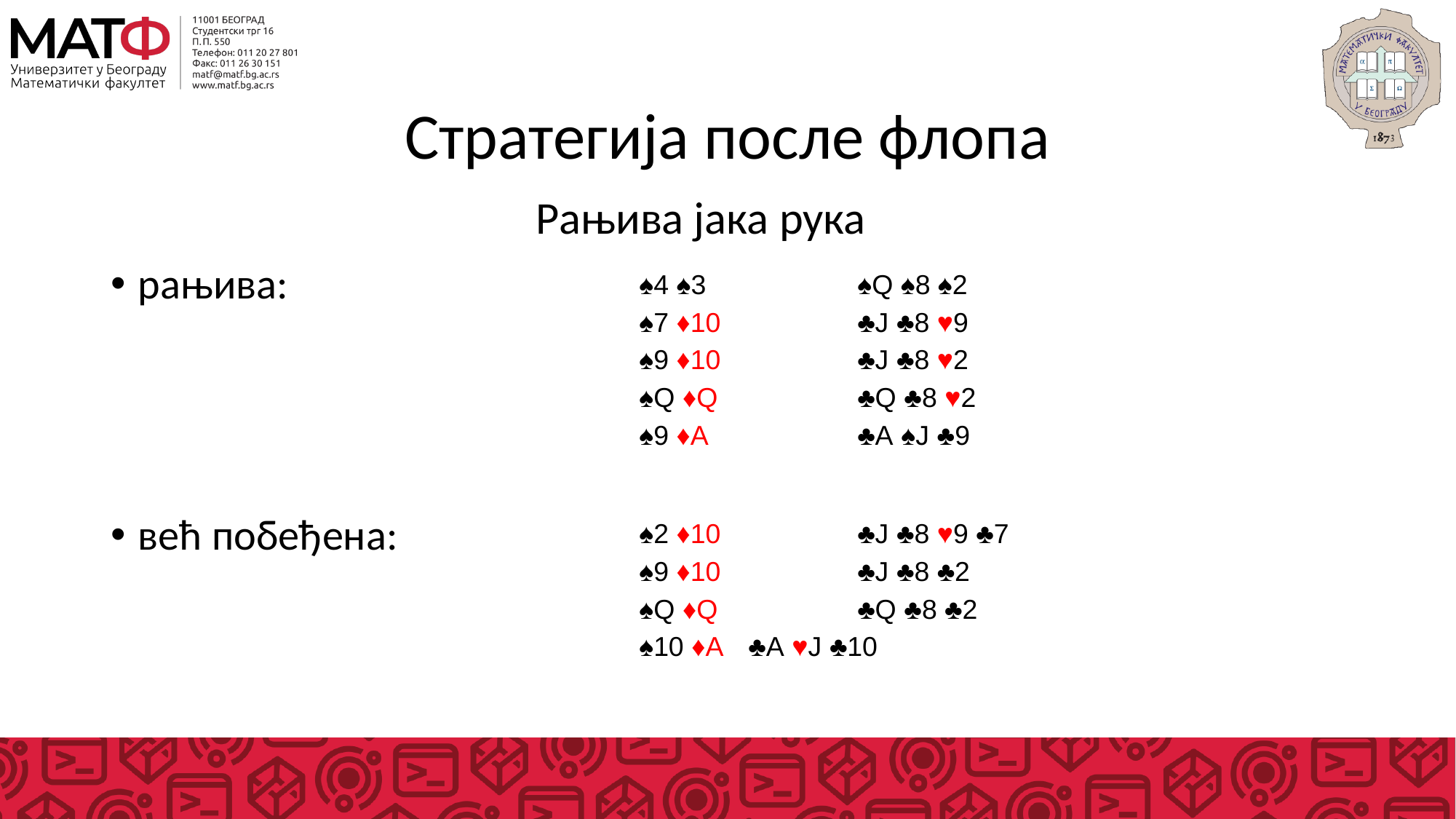

# Стратегија после флопа
Рањива јака рука
рањива:
♠4 ♠3		♠Q ♠8 ♠2
♠7 ♦10		♣J ♣8 ♥9
♠9 ♦10		♣J ♣8 ♥2
♠Q ♦Q		♣Q ♣8 ♥2
♠9 ♦А		♣A ♠J ♣9

♠2 ♦10		♣J ♣8 ♥9 ♣7
♠9 ♦10		♣J ♣8 ♣2
♠Q ♦Q		♣Q ♣8 ♣2
♠10 ♦А	♣А ♥J ♣10

већ побеђена: